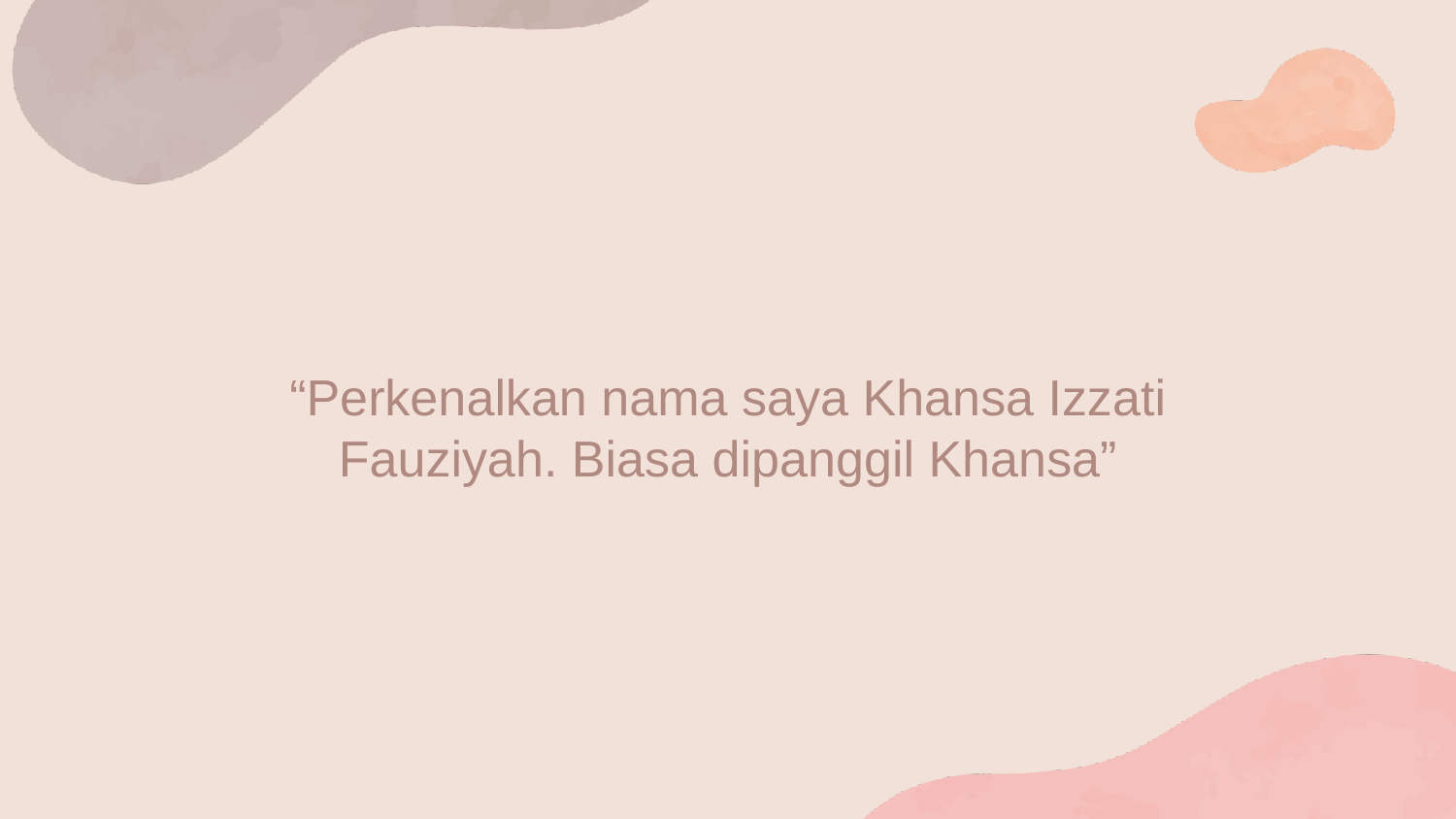

“Perkenalkan nama saya Khansa Izzati Fauziyah. Biasa dipanggil Khansa”
#